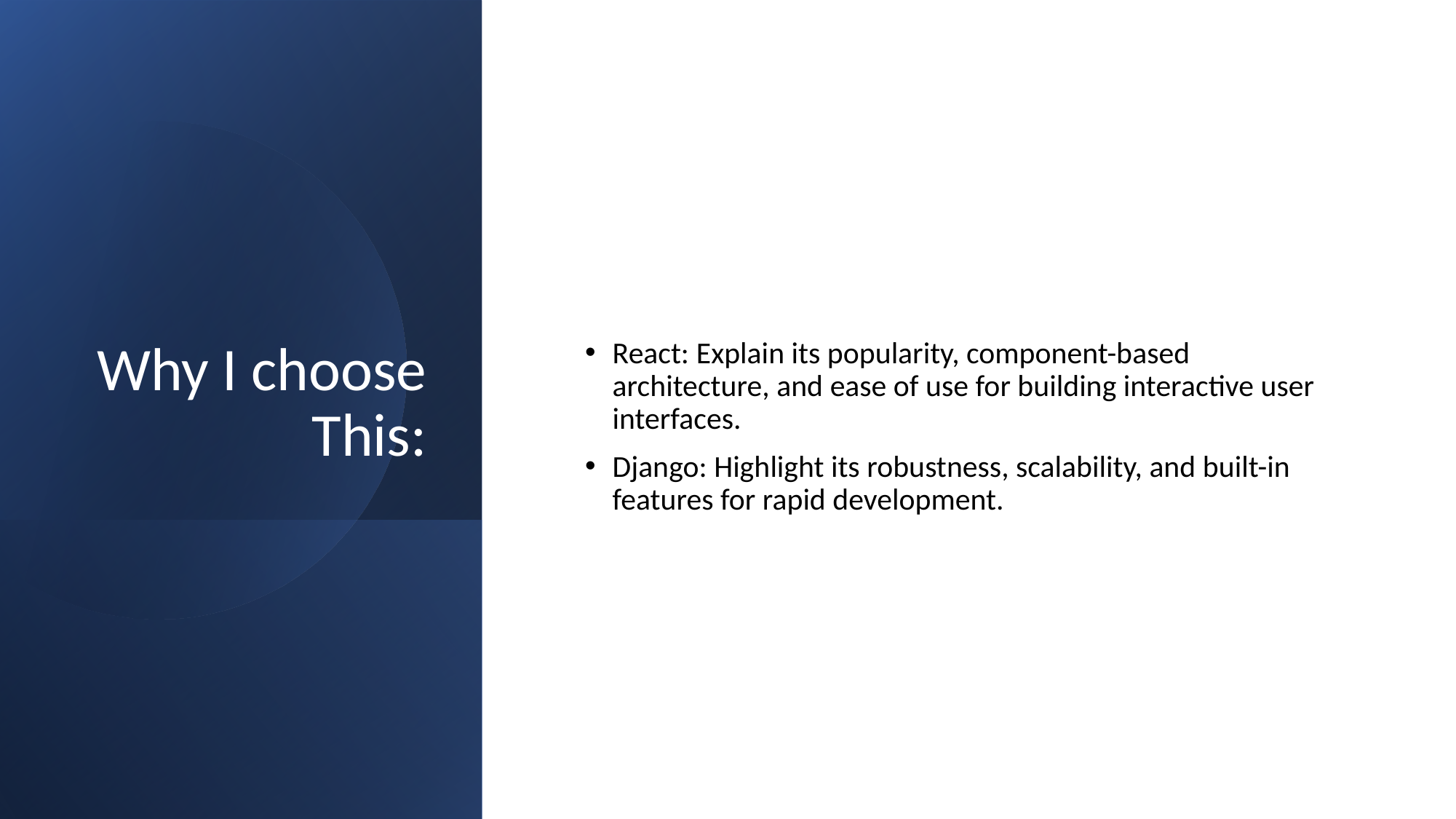

# Why I choose This:

React: Explain its popularity, component-based architecture, and ease of use for building interactive user interfaces.
Django: Highlight its robustness, scalability, and built-in features for rapid development.